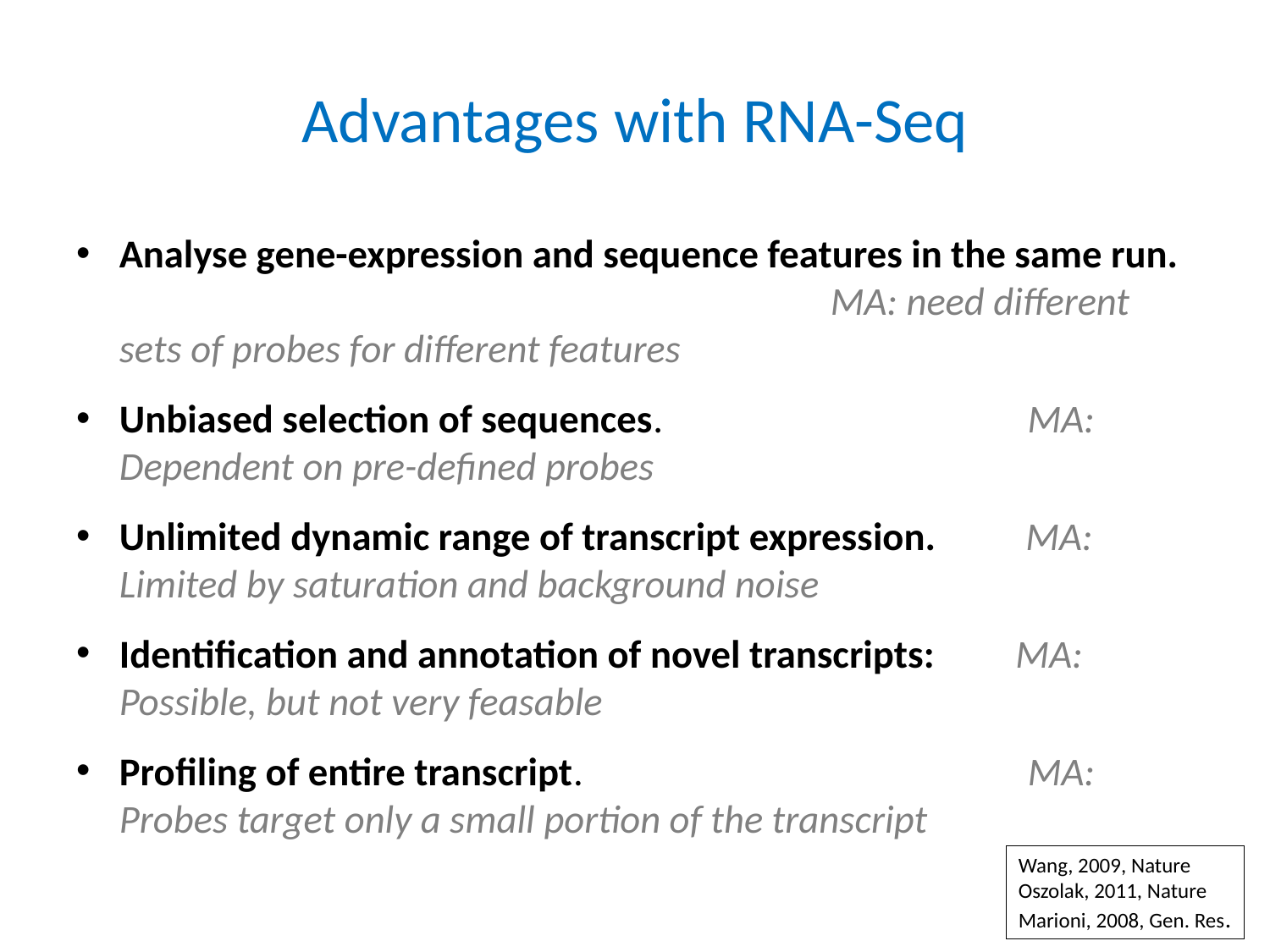

# Advantages with RNA-Seq
Analyse gene-expression and sequence features in the same run.                                                                                  MA: need different sets of probes for different features
Unbiased selection of sequences.                                         MA: Dependent on pre-defined probes
Unlimited dynamic range of transcript expression.          MA: Limited by saturation and background noise
Identification and annotation of novel transcripts:         MA: Possible, but not very feasable
Profiling of entire transcript.                                                  MA: Probes target only a small portion of the transcript
Wang, 2009, Nature
Oszolak, 2011, Nature
Marioni, 2008, Gen. Res.